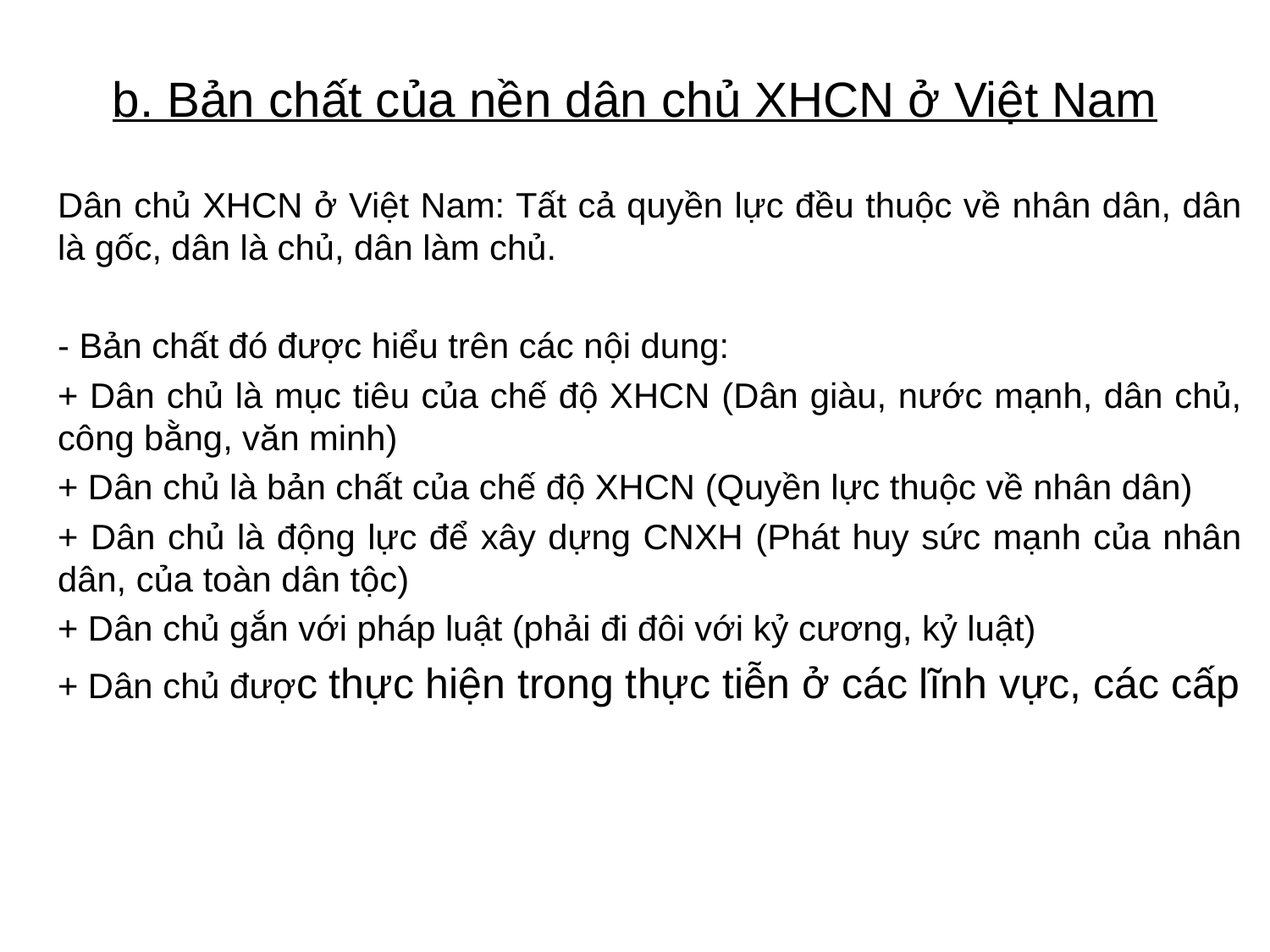

# b. Bản chất của nền dân chủ XHCN ở Việt Nam
Dân chủ XHCN ở Việt Nam: Tất cả quyền lực đều thuộc về nhân dân, dân là gốc, dân là chủ, dân làm chủ.

- Bản chất đó được hiểu trên các nội dung:
+ Dân chủ là mục tiêu của chế độ XHCN (Dân giàu, nước mạnh, dân chủ, công bằng, văn minh)
+ Dân chủ là bản chất của chế độ XHCN (Quyền lực thuộc về nhân dân)
+ Dân chủ là động lực để xây dựng CNXH (Phát huy sức mạnh của nhân dân, của toàn dân tộc)
+ Dân chủ gắn với pháp luật (phải đi đôi với kỷ cương, kỷ luật)
+ Dân chủ được thực hiện trong thực tiễn ở các lĩnh vực, các cấp